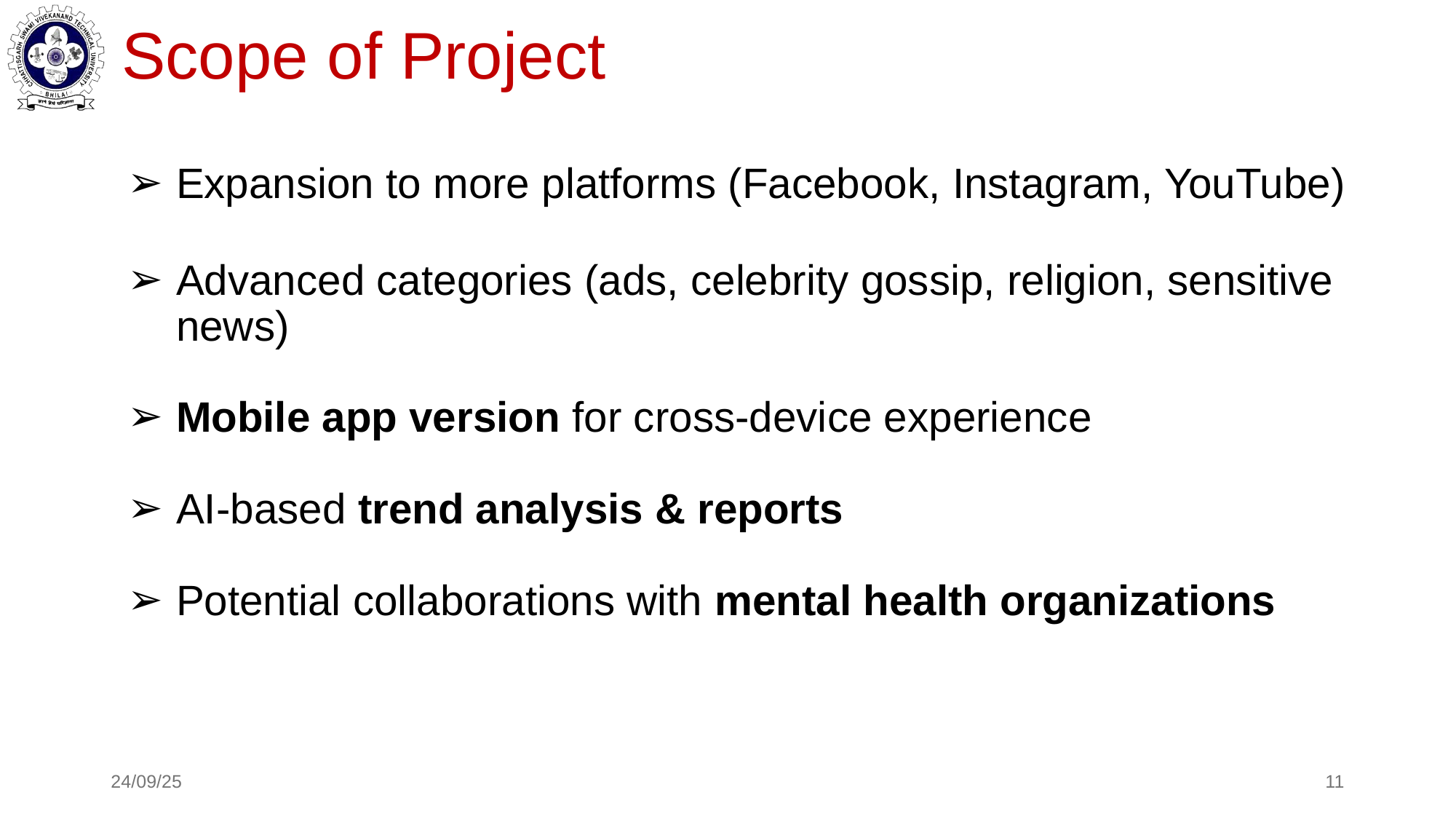

# Scope of Project
Expansion to more platforms (Facebook, Instagram, YouTube)
Advanced categories (ads, celebrity gossip, religion, sensitive news)
Mobile app version for cross-device experience
AI-based trend analysis & reports
Potential collaborations with mental health organizations

24/09/25
11